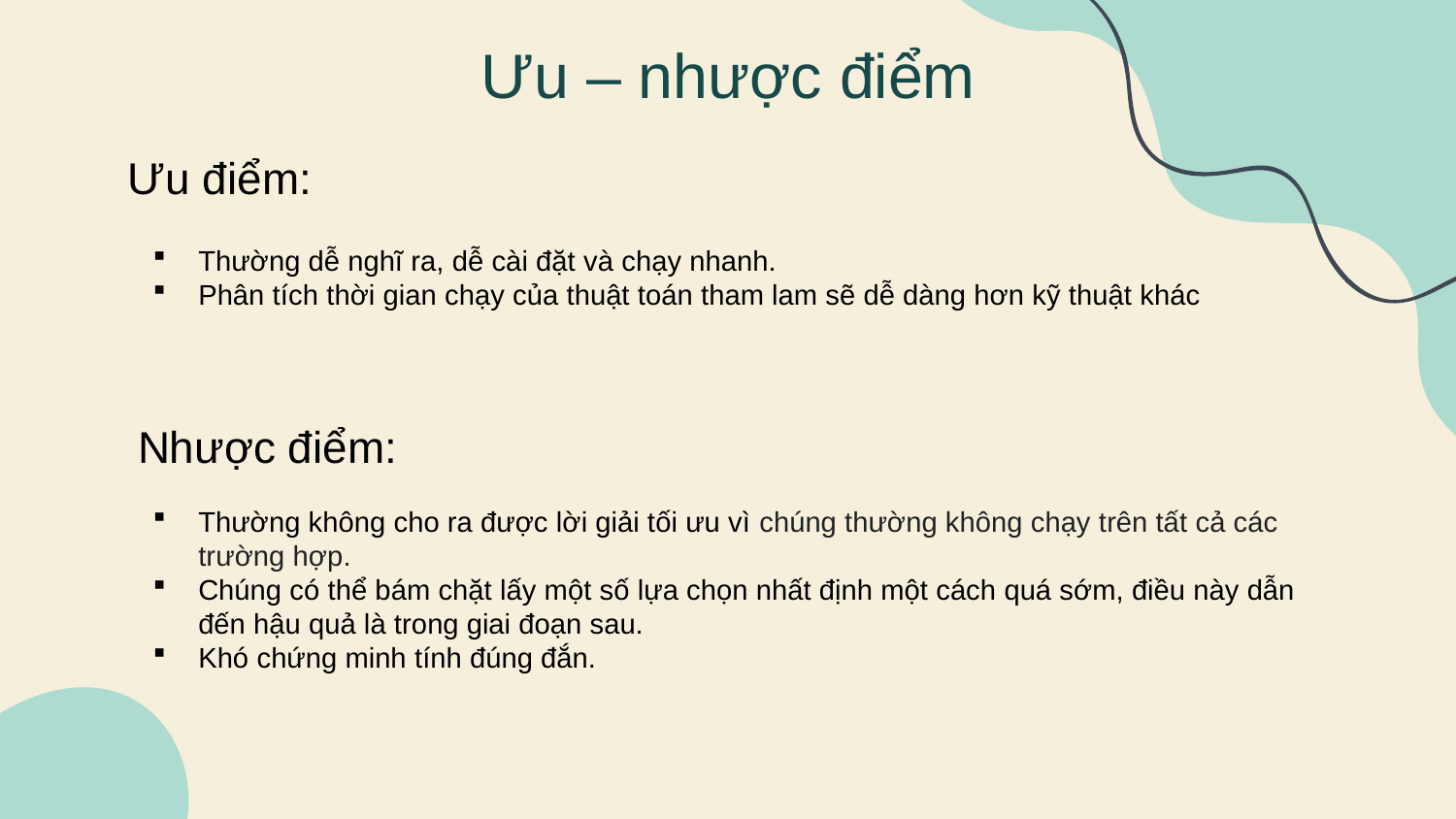

# Ưu – nhược điểm
Ưu điểm:
Thường dễ nghĩ ra, dễ cài đặt và chạy nhanh.
Phân tích thời gian chạy của thuật toán tham lam sẽ dễ dàng hơn kỹ thuật khác
Nhược điểm:
Thường không cho ra được lời giải tối ưu vì chúng thường không chạy trên tất cả các trường hợp.
Chúng có thể bám chặt lấy một số lựa chọn nhất định một cách quá sớm, điều này dẫn đến hậu quả là trong giai đoạn sau.
Khó chứng minh tính đúng đắn.